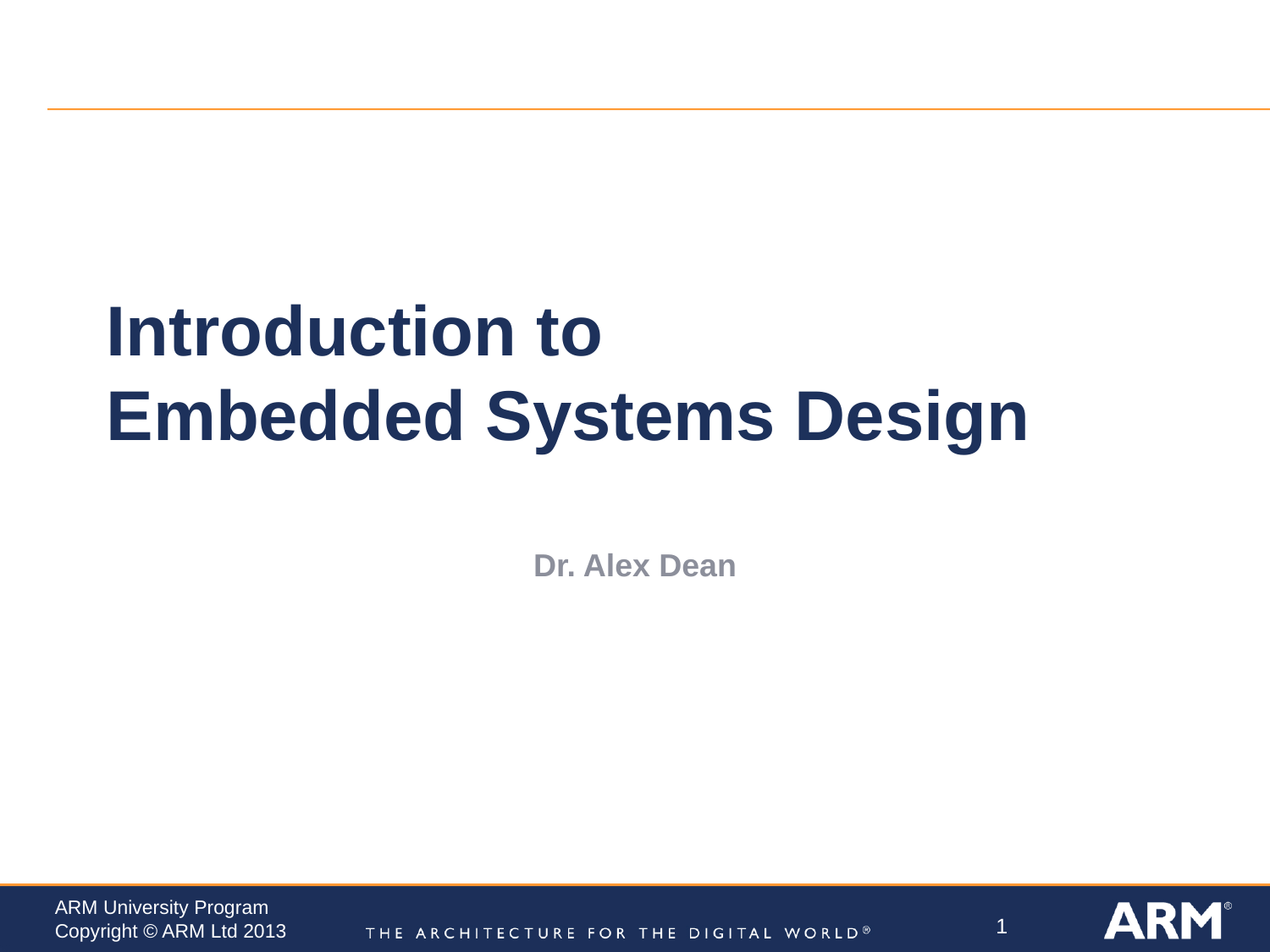

# Introduction to Embedded Systems Design
Dr. Alex Dean